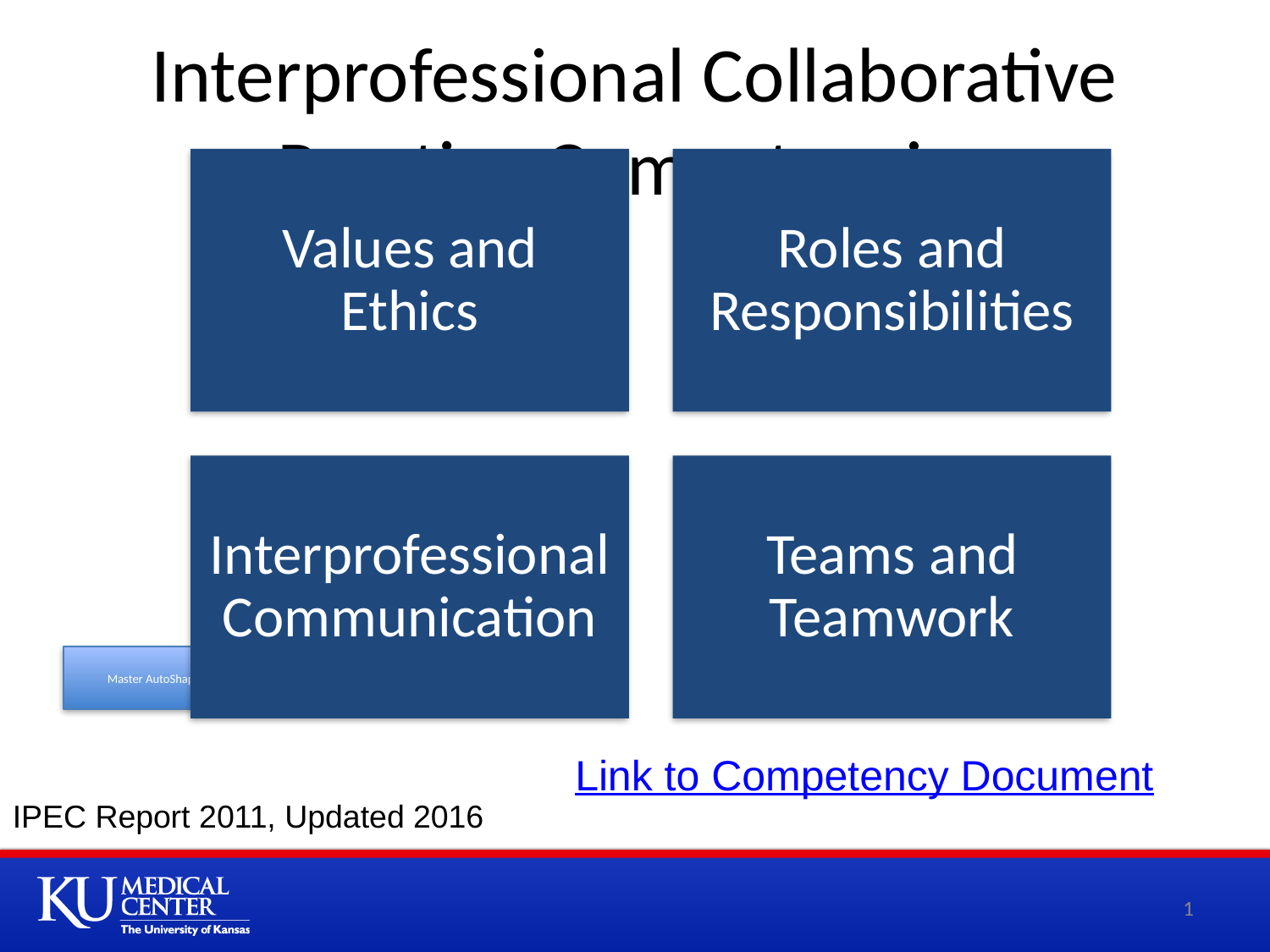

# Interprofessional Collaborative Practice Competencies
Values and Ethics
Roles and Responsibilities
Interprofessional Communication
Teams and Teamwork
Link to Competency Document
IPEC Report 2011, Updated 2016
1